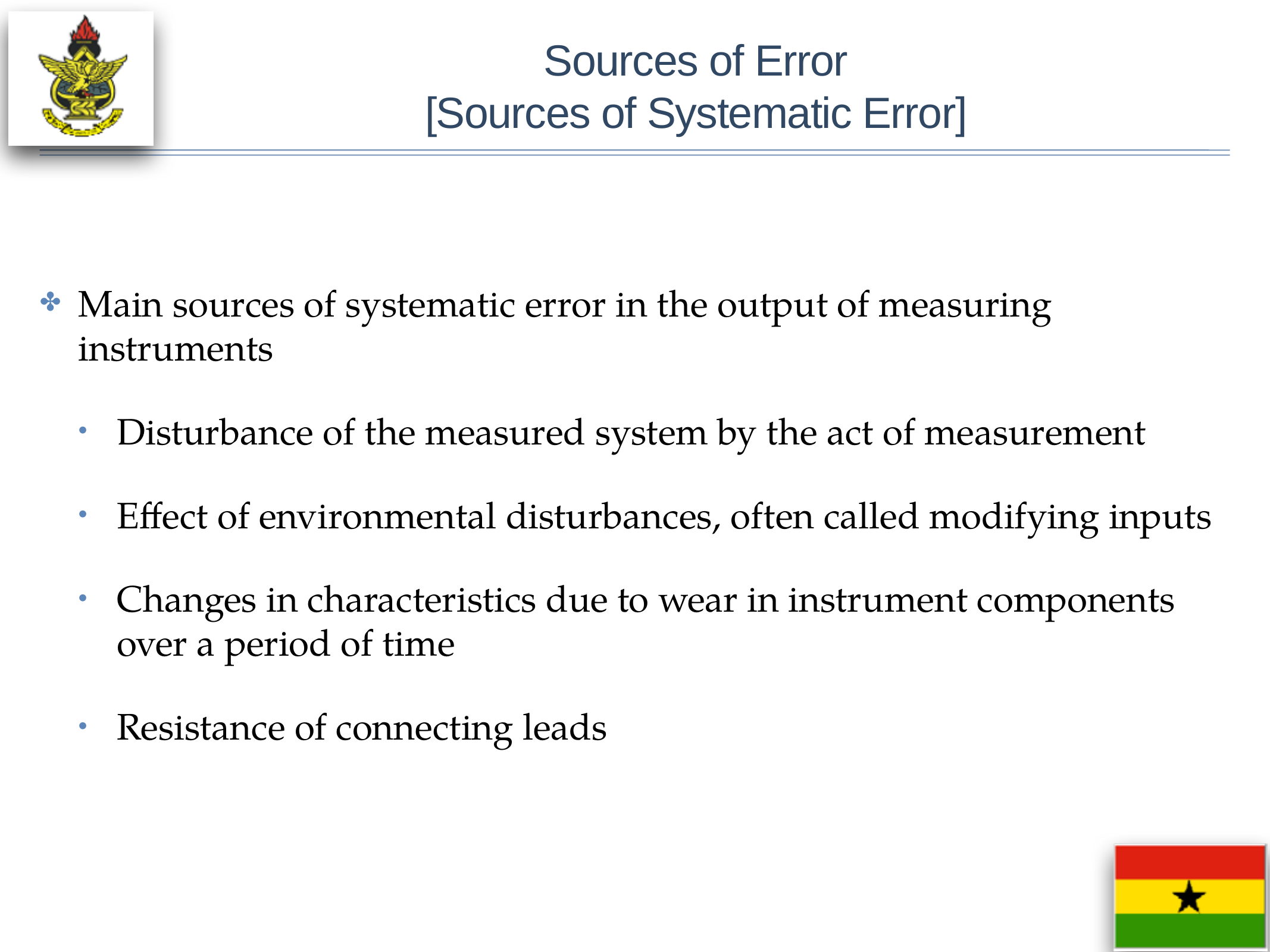

# Sources of Error [Sources of Systematic Error]
Main sources of systematic error in the output of measuring instruments
Disturbance of the measured system by the act of measurement
Effect of environmental disturbances, often called modifying inputs
Changes in characteristics due to wear in instrument components over a period of time
Resistance of connecting leads